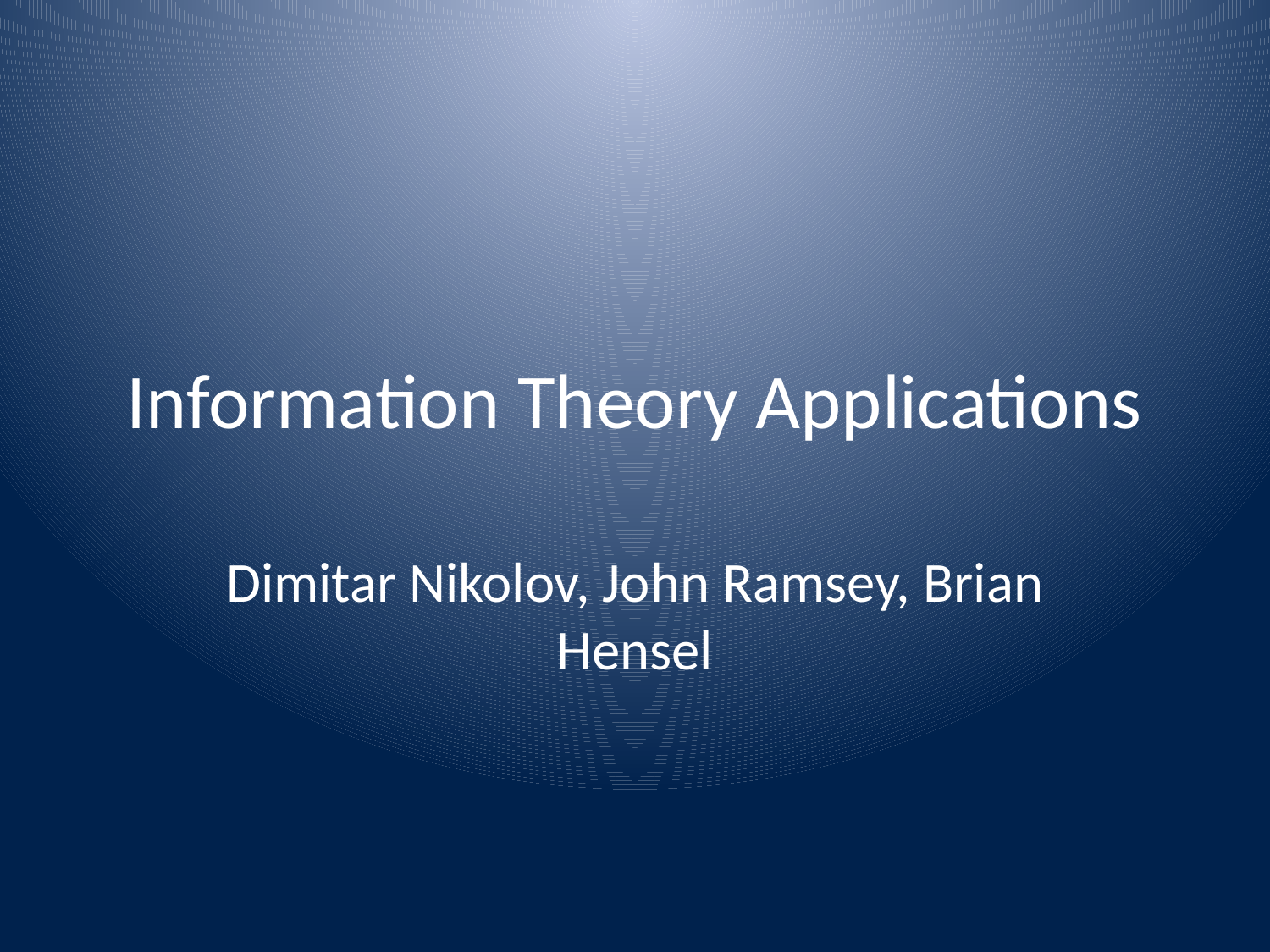

# Information Theory Applications
Dimitar Nikolov, John Ramsey, Brian Hensel